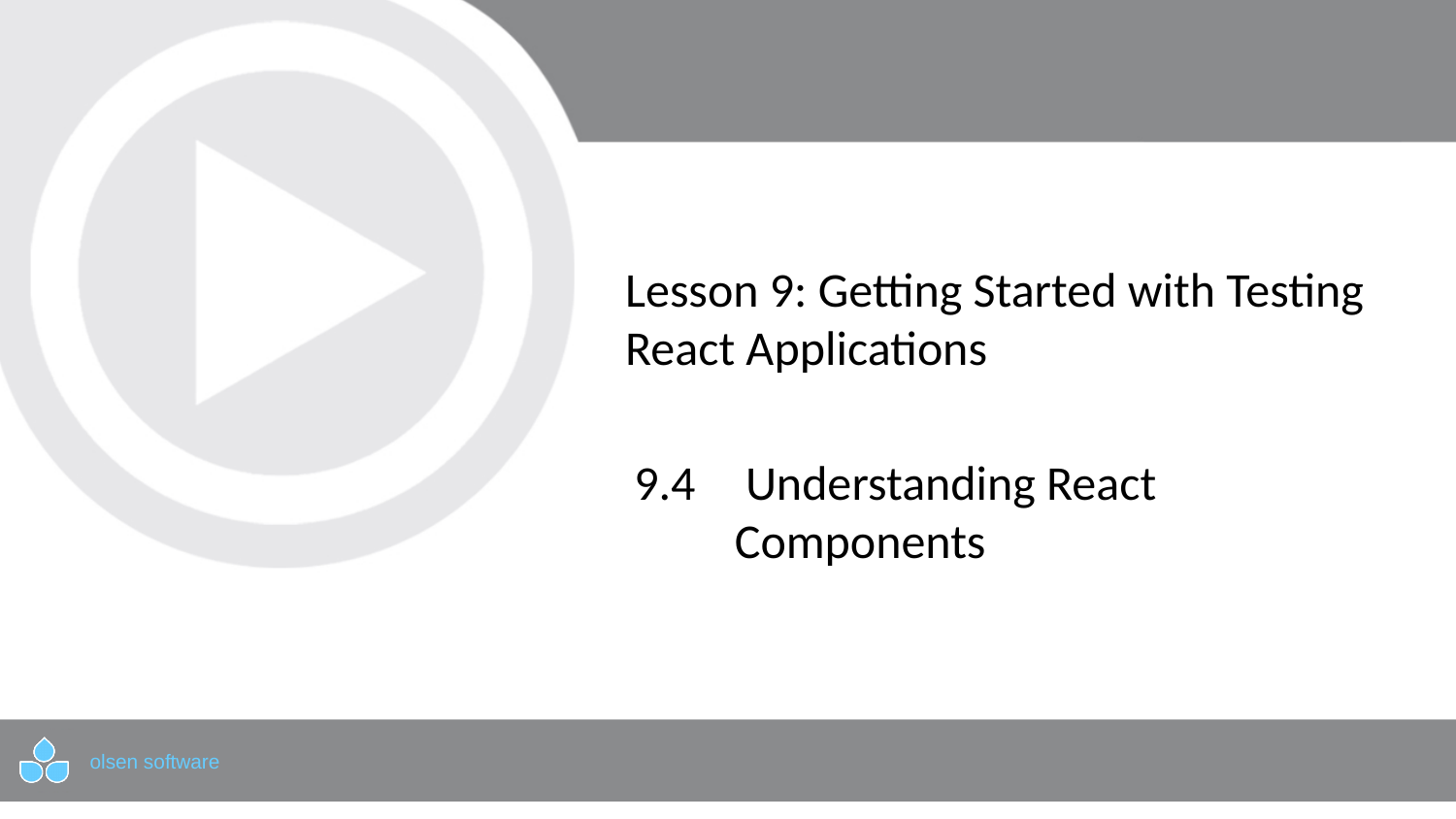

# Lesson 9: Getting Started with Testing React Applications
9.4	 Understanding React Components